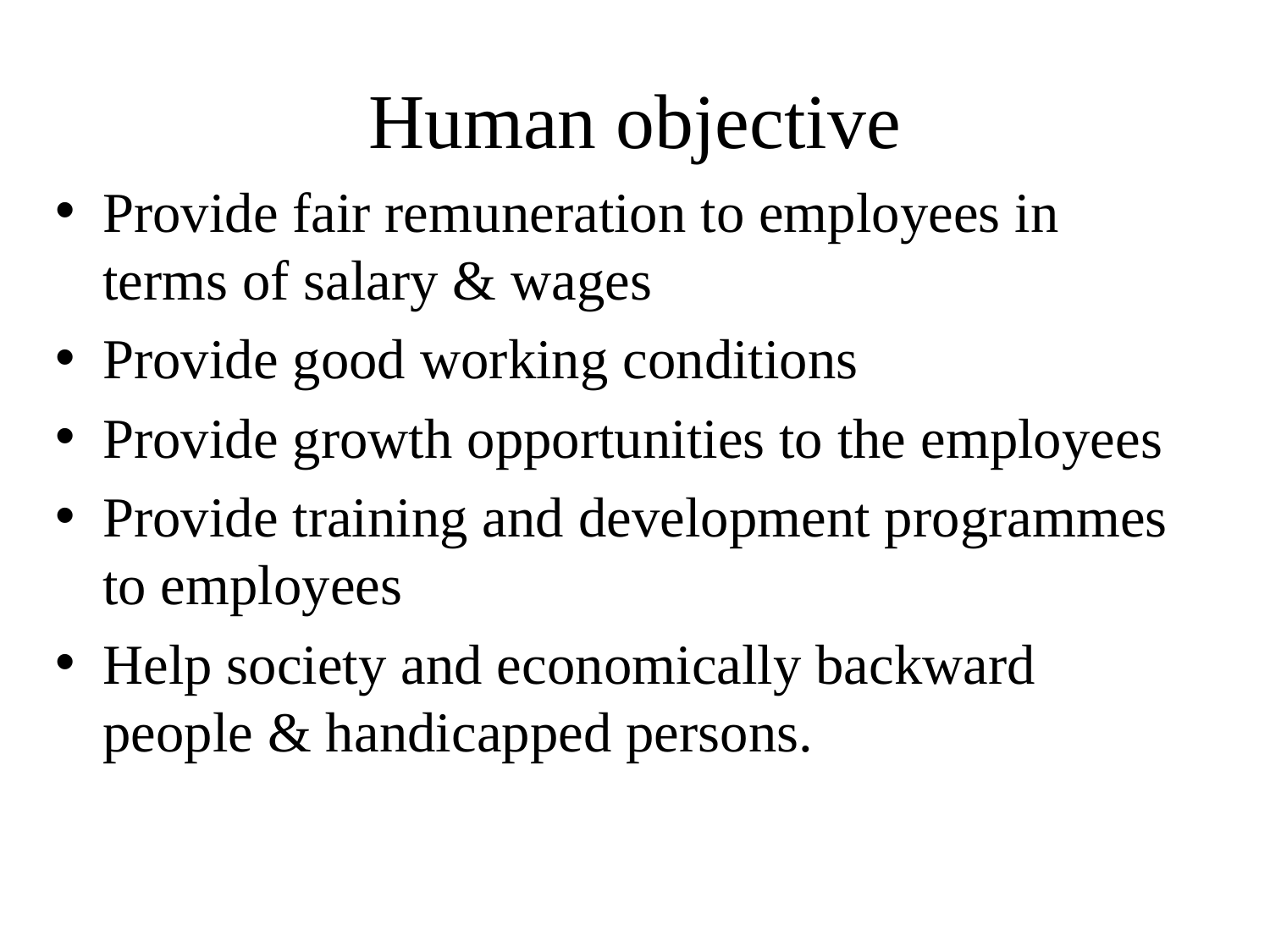

# Human objective
Provide fair remuneration to employees in terms of salary & wages
Provide good working conditions
Provide growth opportunities to the employees
Provide training and development programmes to employees
Help society and economically backward people & handicapped persons.